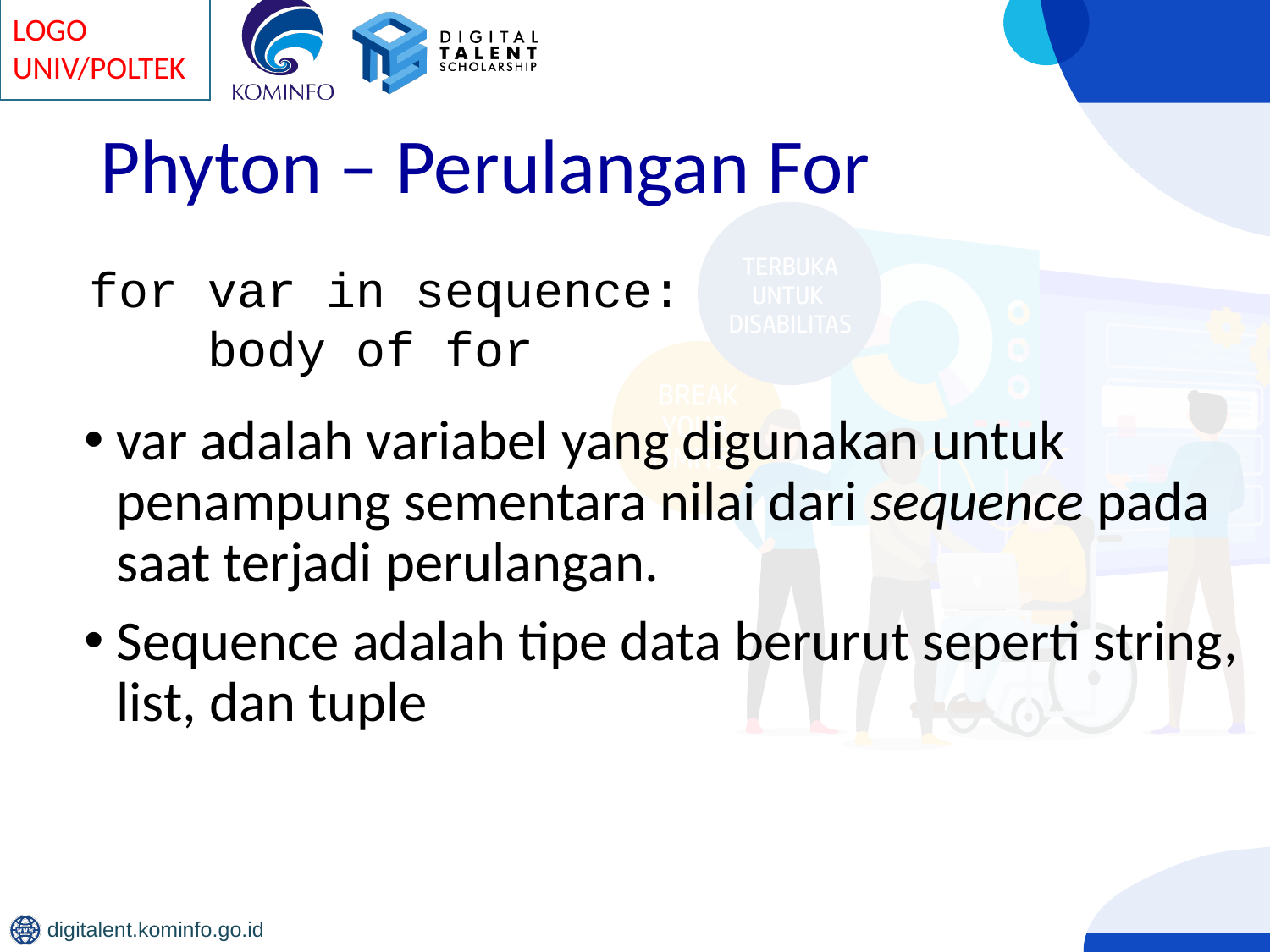

# Phyton – Perulangan For
for var in sequence:
    body of for
var adalah variabel yang digunakan untuk penampung sementara nilai dari sequence pada saat terjadi perulangan.
Sequence adalah tipe data berurut seperti string, list, dan tuple